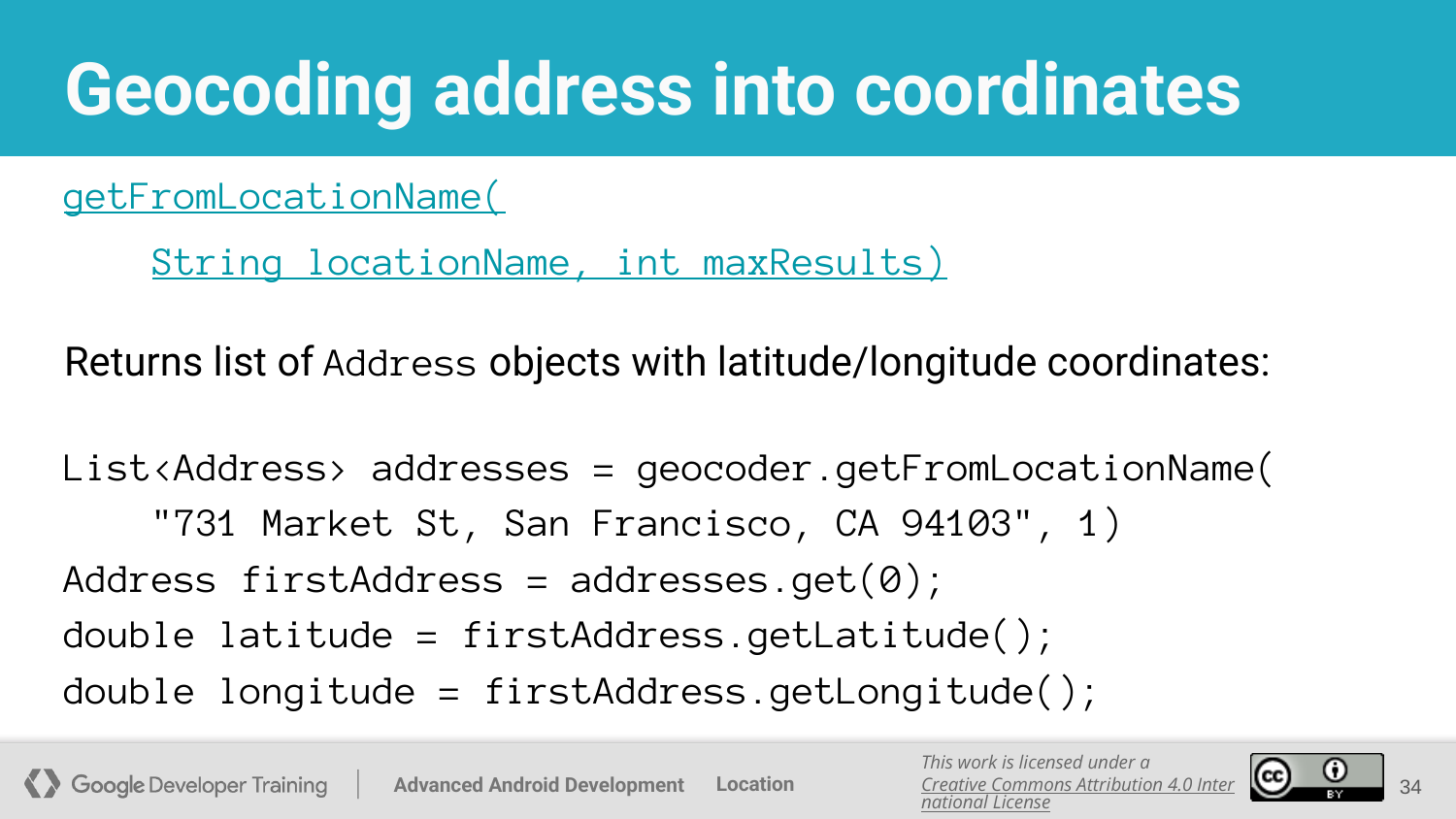

# Geocoding address into coordinates
getFromLocationName(
    String locationName, int maxResults)

Returns list of Address objects with latitude/longitude coordinates:

List<Address> addresses = geocoder.getFromLocationName(
    "731 Market St, San Francisco, CA 94103", 1)
Address firstAddress = addresses.get(0);
double latitude = firstAddress.getLatitude();
double longitude = firstAddress.getLongitude();

34